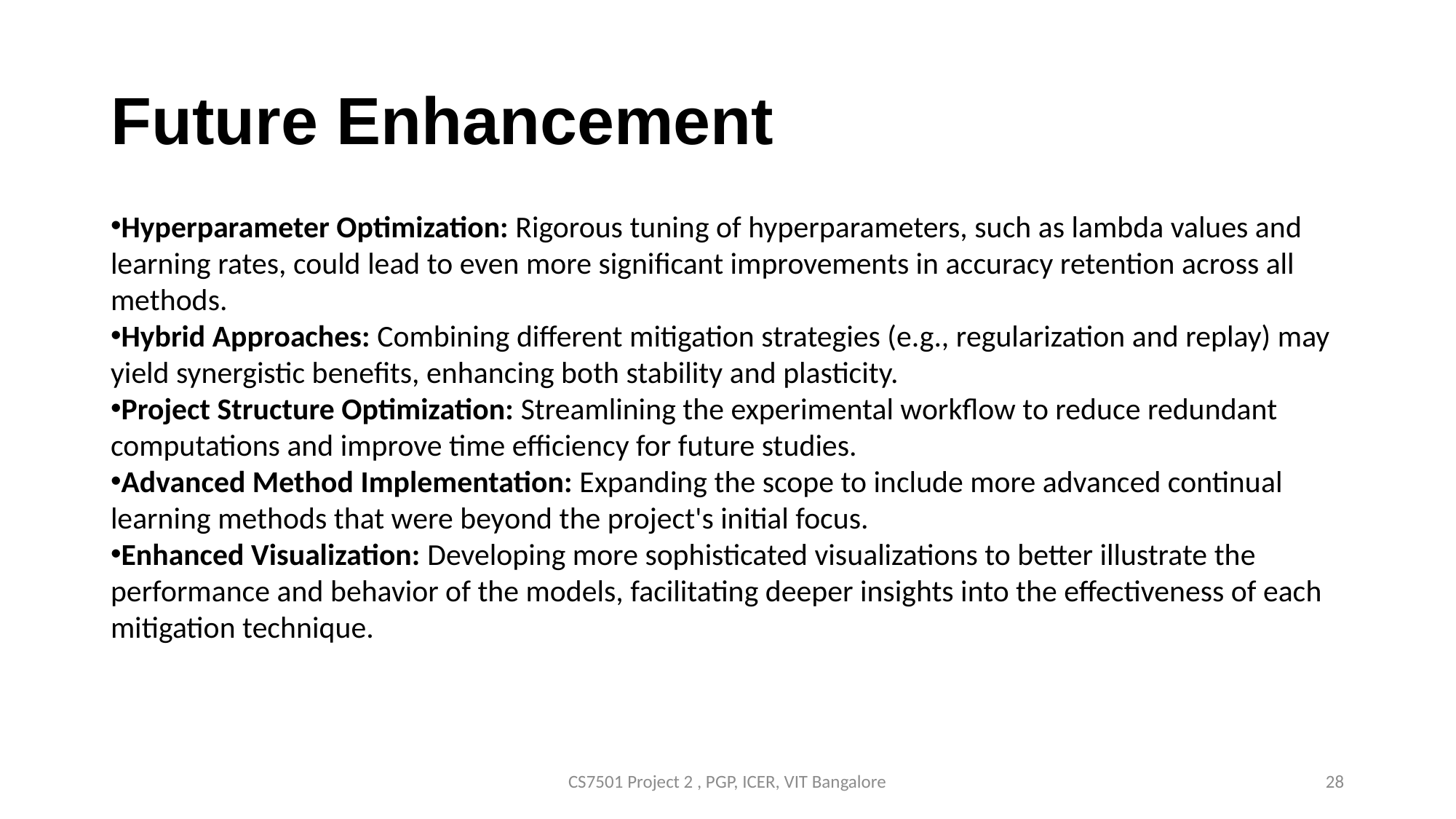

# Future Enhancement
Hyperparameter Optimization: Rigorous tuning of hyperparameters, such as lambda values and learning rates, could lead to even more significant improvements in accuracy retention across all methods.
Hybrid Approaches: Combining different mitigation strategies (e.g., regularization and replay) may yield synergistic benefits, enhancing both stability and plasticity.
Project Structure Optimization: Streamlining the experimental workflow to reduce redundant computations and improve time efficiency for future studies.
Advanced Method Implementation: Expanding the scope to include more advanced continual learning methods that were beyond the project's initial focus.
Enhanced Visualization: Developing more sophisticated visualizations to better illustrate the performance and behavior of the models, facilitating deeper insights into the effectiveness of each mitigation technique.

CS7501 Project 2 , PGP, ICER, VIT Bangalore
28